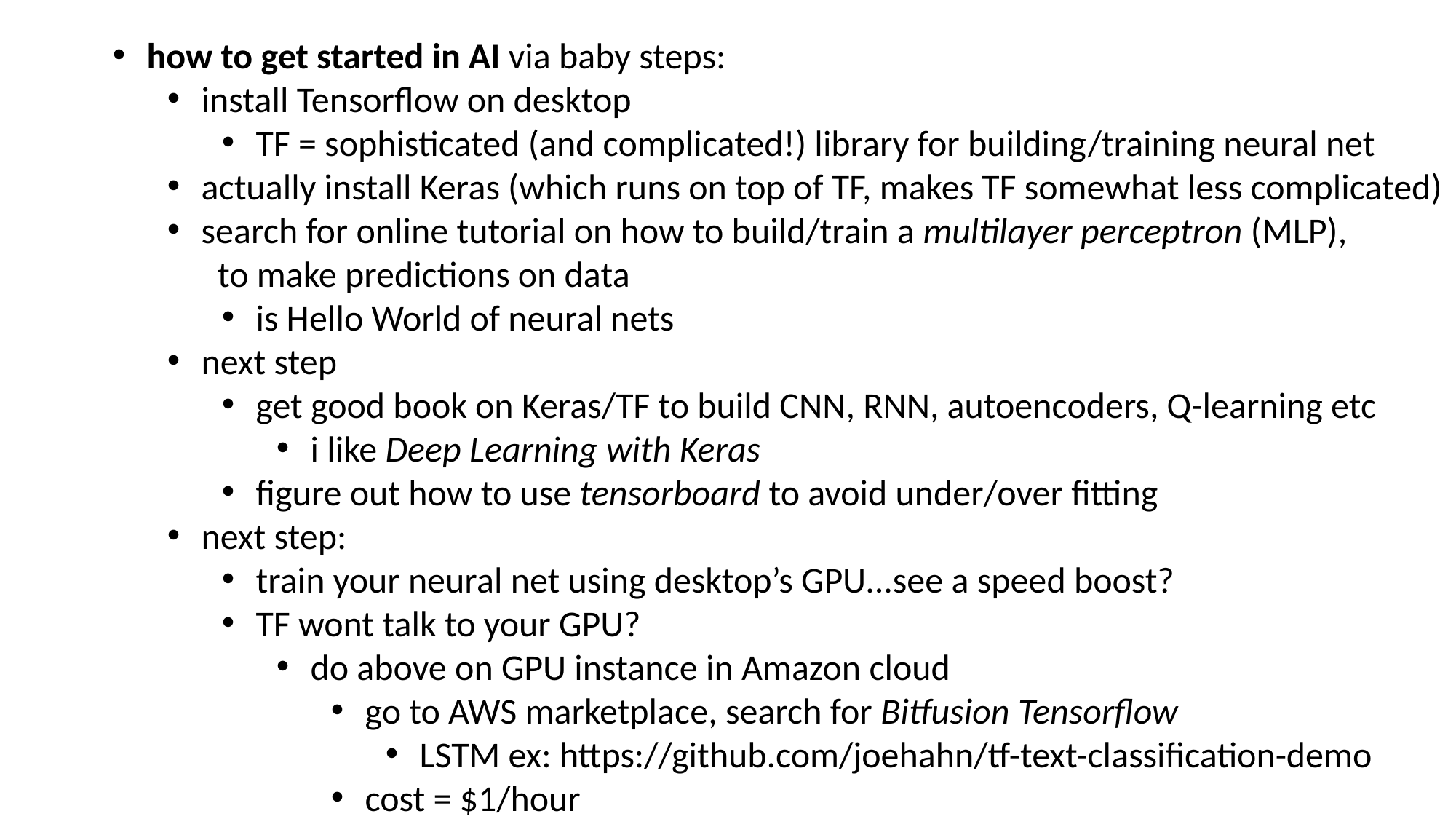

how to get started in AI via baby steps:
install Tensorflow on desktop
TF = sophisticated (and complicated!) library for building/training neural net
actually install Keras (which runs on top of TF, makes TF somewhat less complicated)
search for online tutorial on how to build/train a multilayer perceptron (MLP),
  to make predictions on data
is Hello World of neural nets
next step
get good book on Keras/TF to build CNN, RNN, autoencoders, Q-learning etc
i like Deep Learning with Keras
figure out how to use tensorboard to avoid under/over fitting
next step:
train your neural net using desktop’s GPU...see a speed boost?
TF wont talk to your GPU?
do above on GPU instance in Amazon cloud
go to AWS marketplace, search for Bitfusion Tensorflow
LSTM ex: https://github.com/joehahn/tf-text-classification-demo
cost = $1/hour